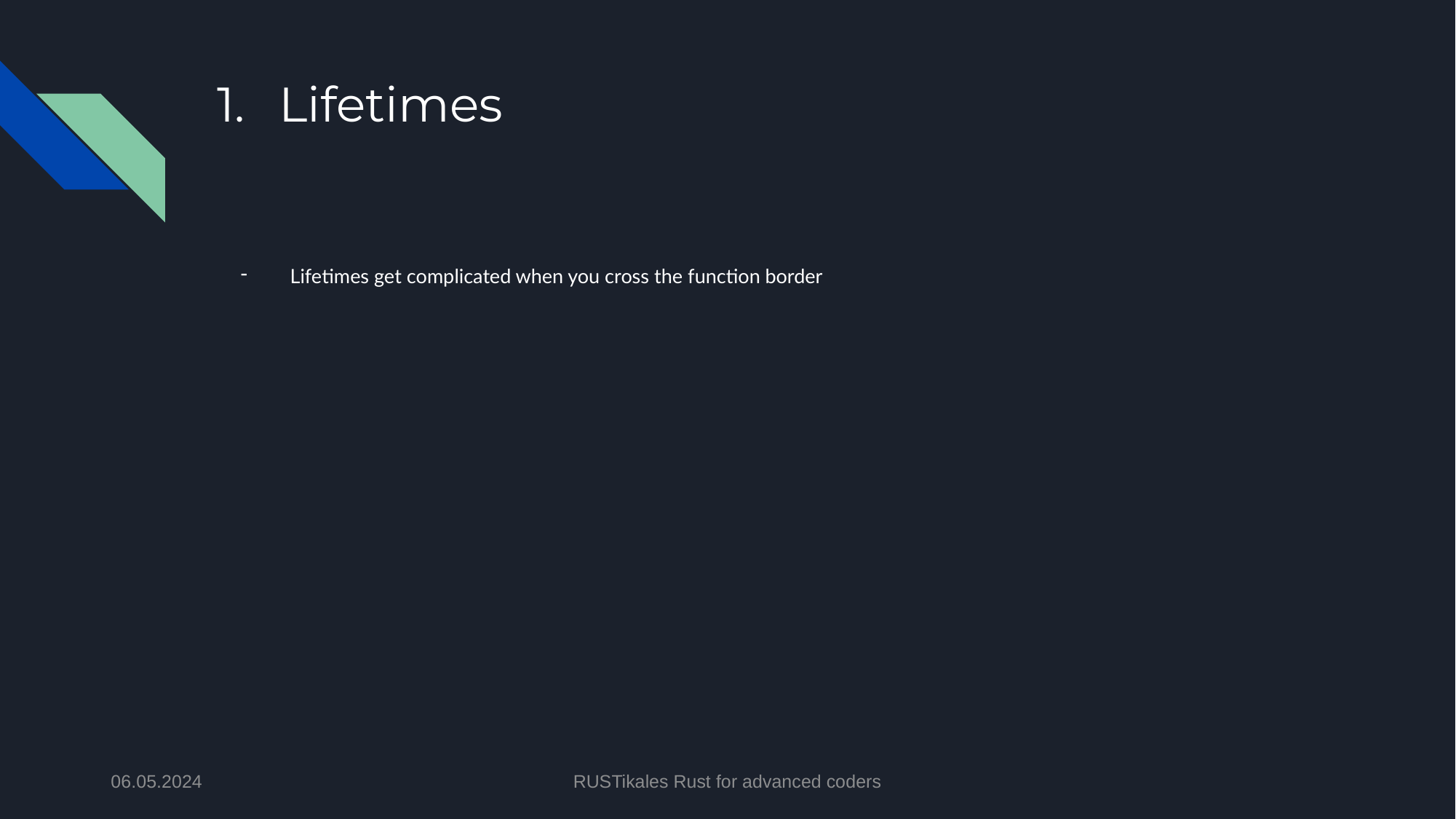

# Lifetimes
Lifetimes get complicated when you cross the function border
06.05.2024
RUSTikales Rust for advanced coders